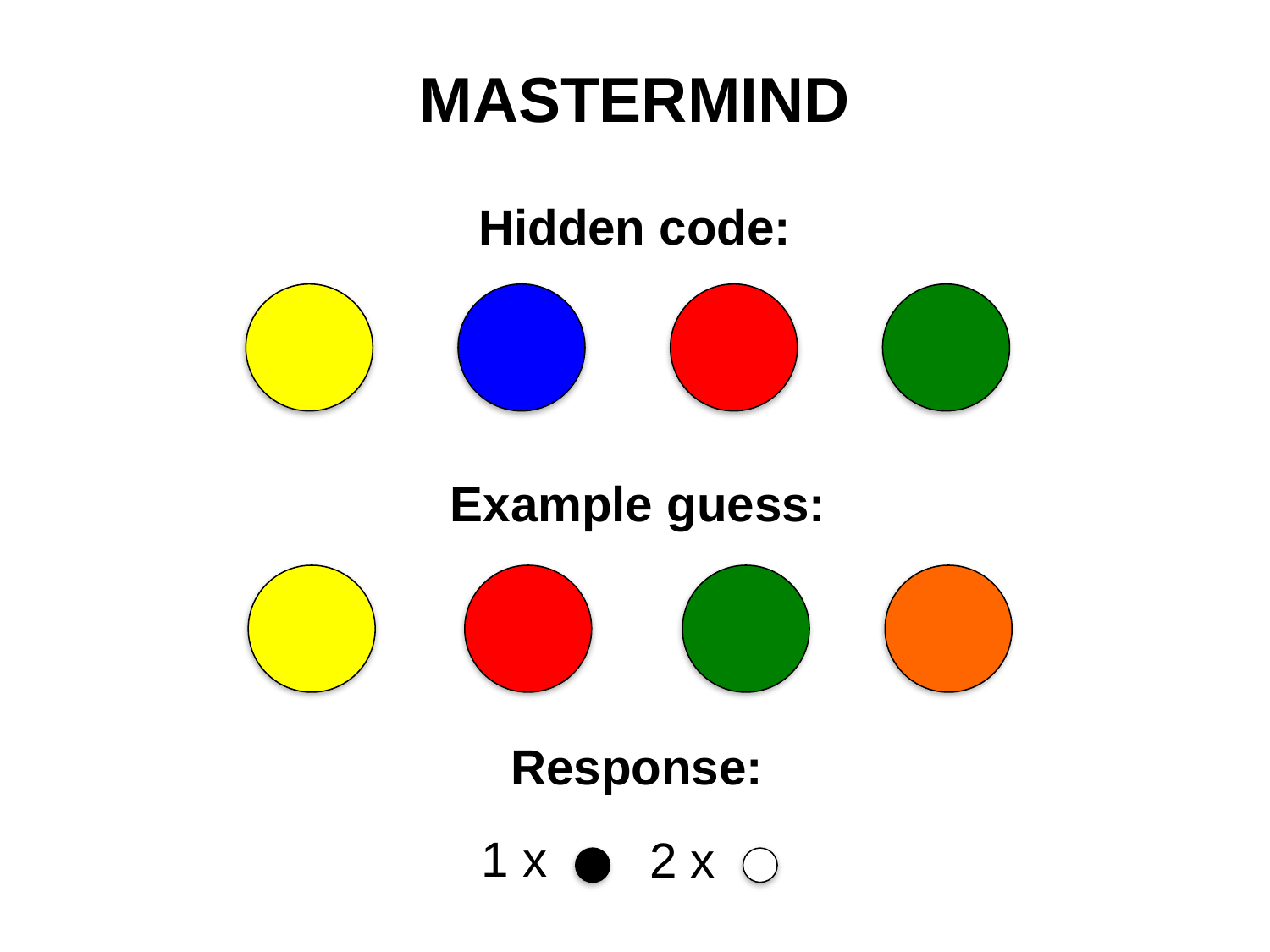

MASTERMIND
Hidden code:

Example guess:

Response:
1 x
2 x